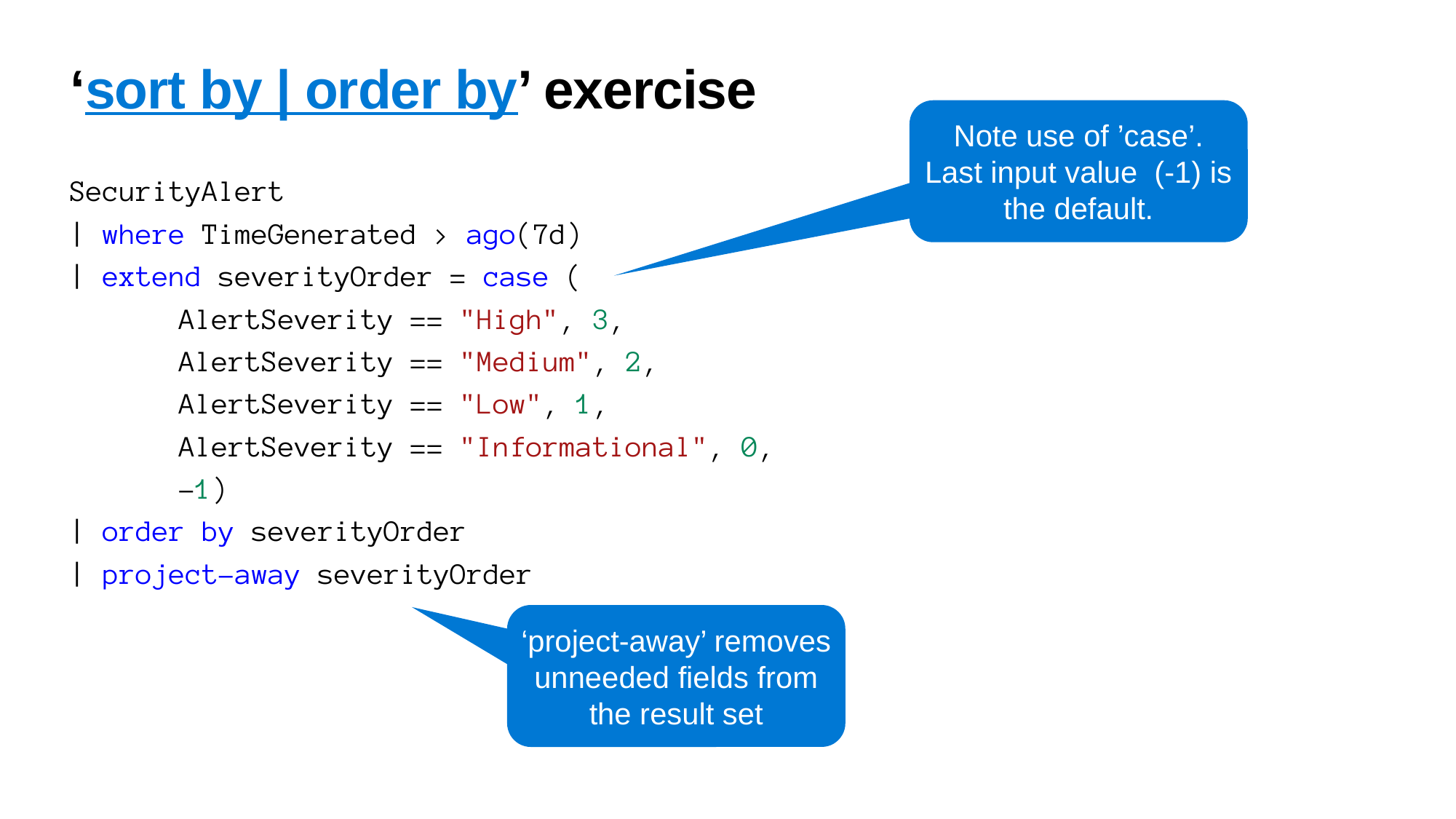

# ‘sort by | order by’ exercise
Note use of ’case’. Last input value  (-1) is the default.
SecurityAlert
| where TimeGenerated > ago(7d)
| extend severityOrder = case (
	AlertSeverity == "High", 3,
	AlertSeverity == "Medium", 2,
	AlertSeverity == "Low", 1,
	AlertSeverity == "Informational", 0,
	-1)
| order by severityOrder
| project-away severityOrder
‘project-away’ removes unneeded fields from the result set